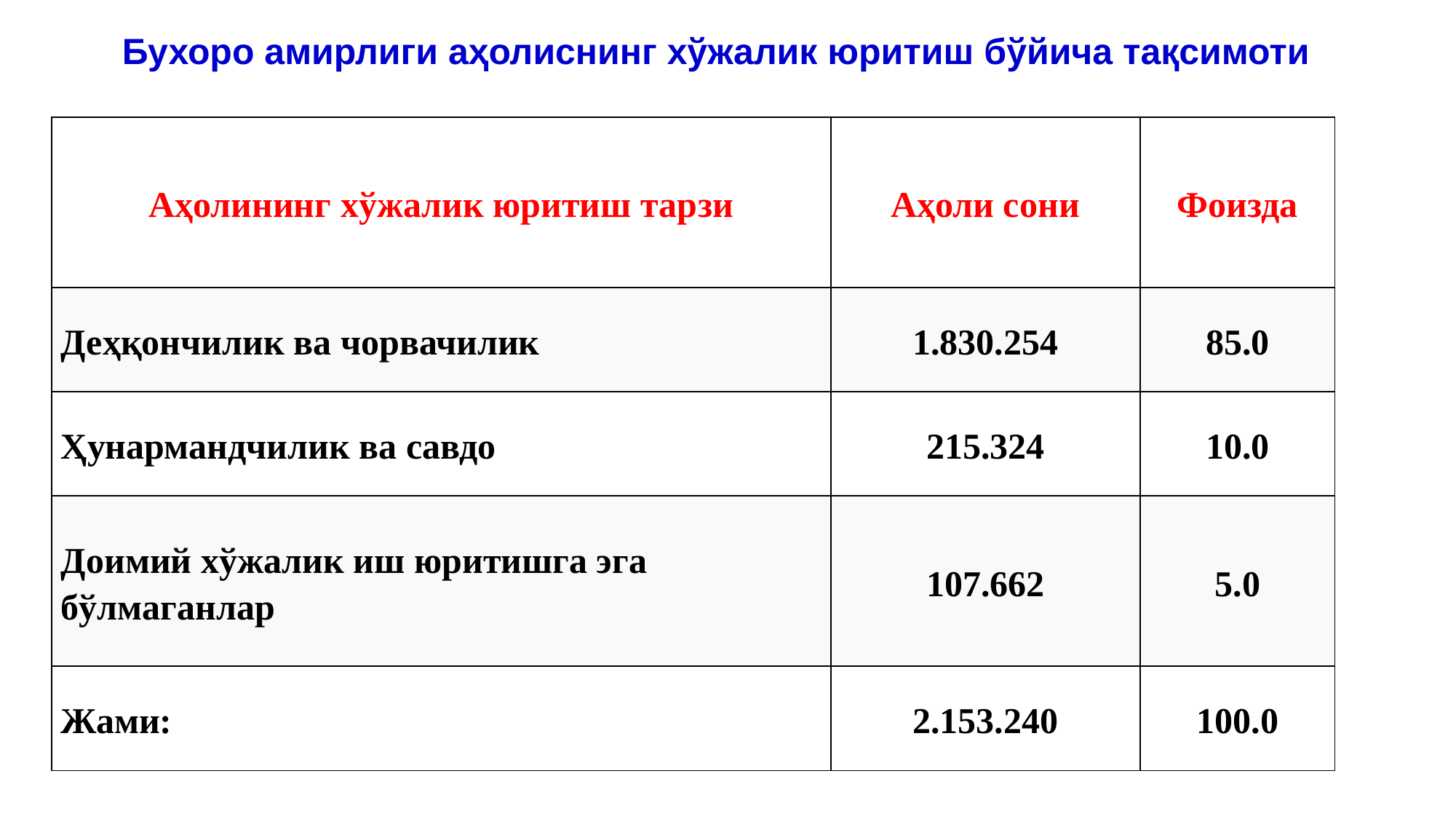

Бухоро амирлиги аҳолиснинг хўжалик юритиш бўйича тақсимоти
| Аҳолининг хўжалик юритиш тарзи | Аҳоли сони | Фоизда |
| --- | --- | --- |
| Деҳқончилик ва чорвачилик | 1.830.254 | 85.0 |
| Ҳунармандчилик ва савдо | 215.324 | 10.0 |
| Доимий хўжалик иш юритишга эга бўлмаганлар | 107.662 | 5.0 |
| Жами: | 2.153.240 | 100.0 |